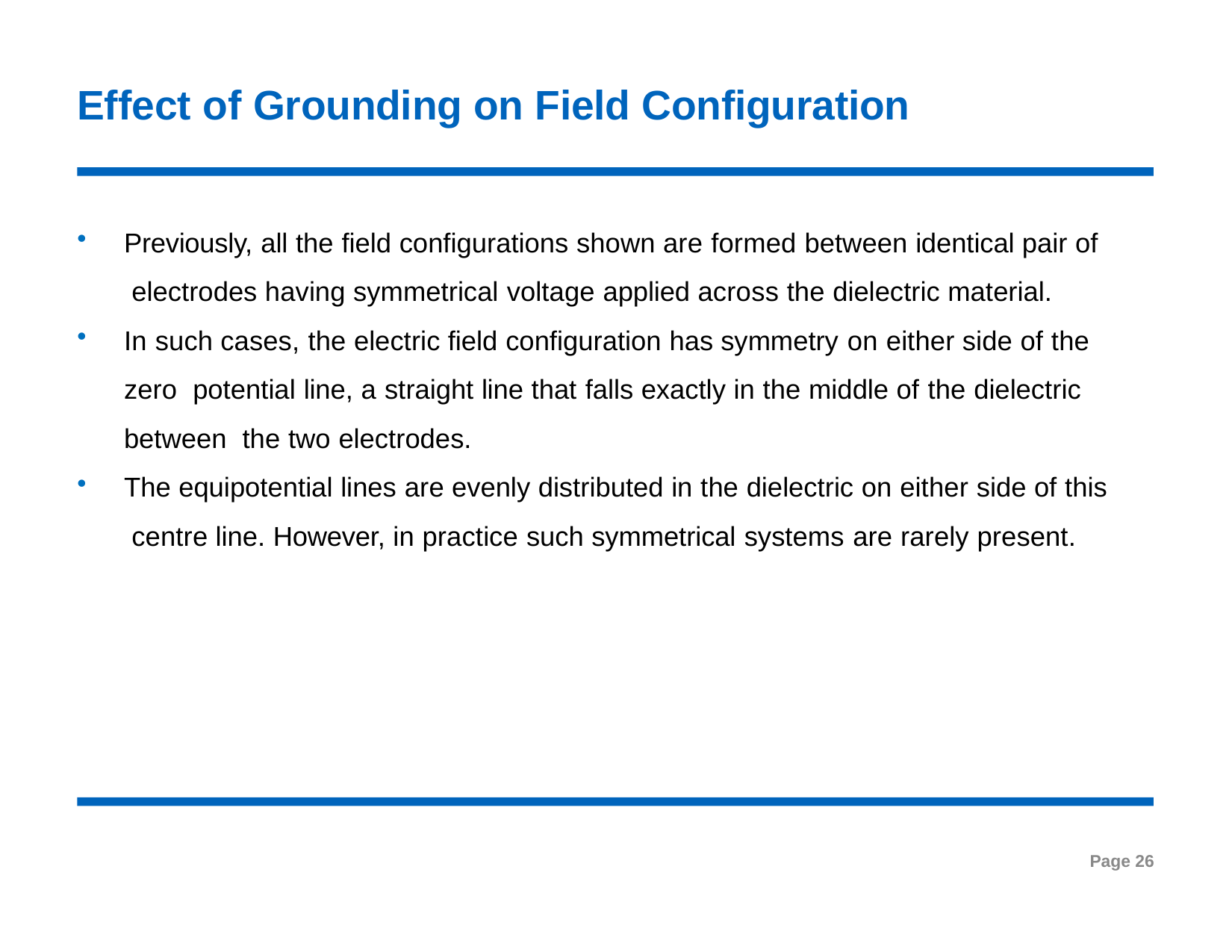

# Effect of Grounding on Field Configuration
Previously, all the field configurations shown are formed between identical pair of  electrodes having symmetrical voltage applied across the dielectric material.
In such cases, the electric field configuration has symmetry on either side of the zero  potential line, a straight line that falls exactly in the middle of the dielectric between  the two electrodes.
The equipotential lines are evenly distributed in the dielectric on either side of this  centre line. However, in practice such symmetrical systems are rarely present.
Page 26